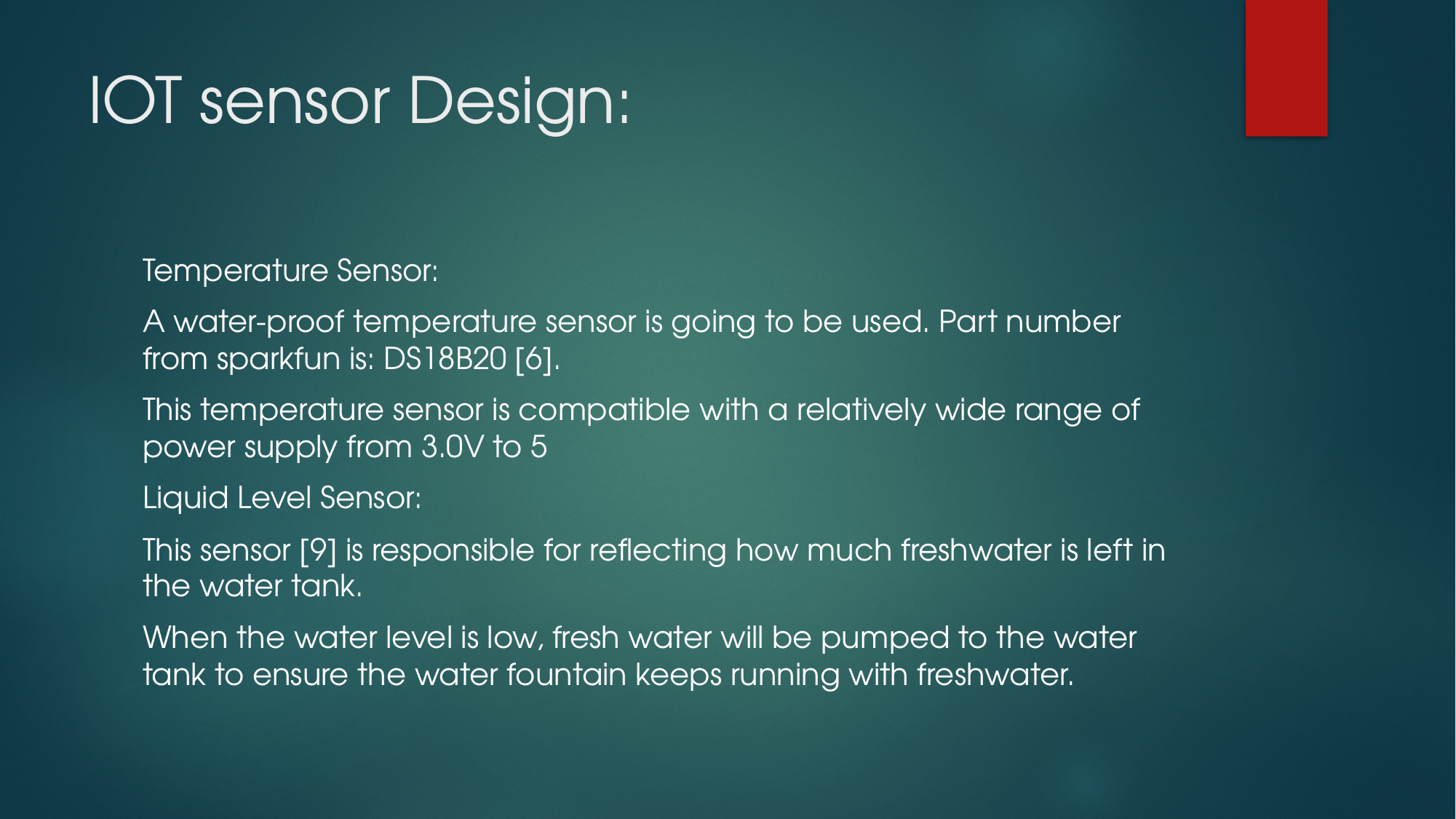

# IOT sensor Design:
Temperature Sensor:
A water-proof temperature sensor is going to be used. Part number from sparkfun is: DS18B20 [6].
This temperature sensor is compatible with a relatively wide range of power supply from 3.0V to 5
Liquid Level Sensor:
This sensor [9] is responsible for reflecting how much freshwater is left in the water tank.
When the water level is low, fresh water will be pumped to the water tank to ensure the water fountain keeps running with freshwater.